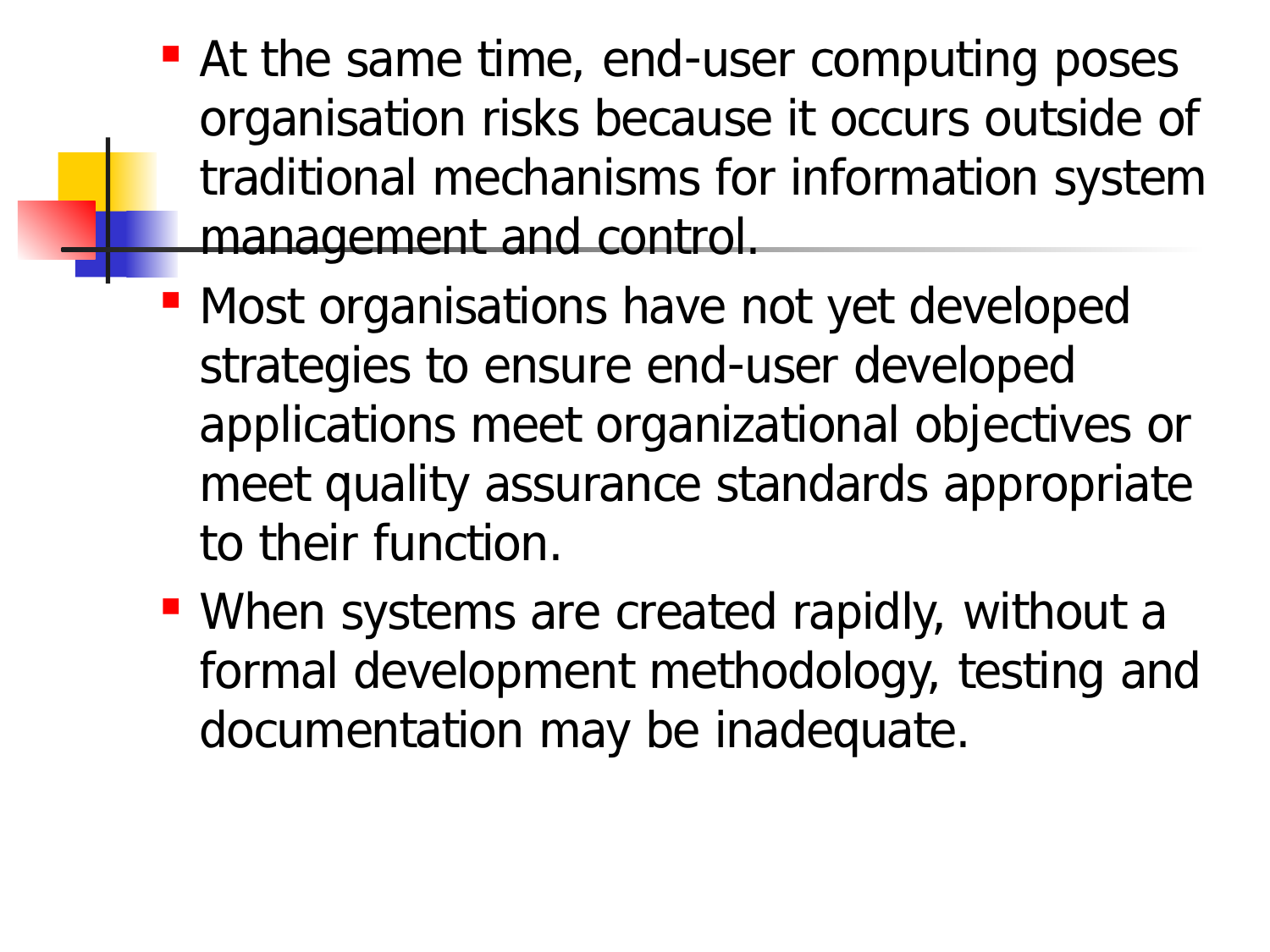

At the same time, end-user computing poses organisation risks because it occurs outside of traditional mechanisms for information system management and control.
Most organisations have not yet developed strategies to ensure end-user developed applications meet organizational objectives or meet quality assurance standards appropriate to their function.
When systems are created rapidly, without a formal development methodology, testing and documentation may be inadequate.